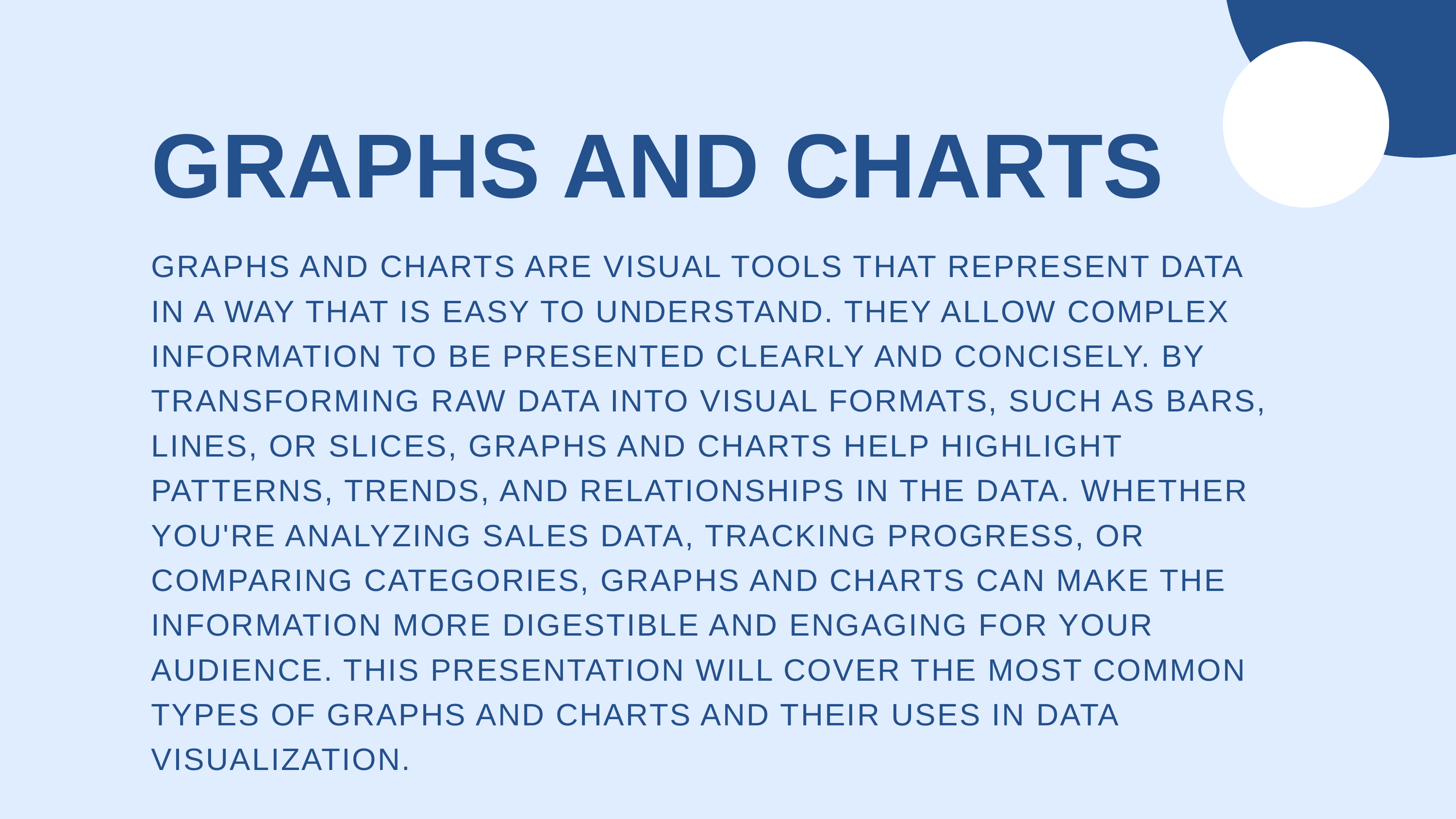

GRAPHS AND CHARTS
GRAPHS AND CHARTS ARE VISUAL TOOLS THAT REPRESENT DATA IN A WAY THAT IS EASY TO UNDERSTAND. THEY ALLOW COMPLEX INFORMATION TO BE PRESENTED CLEARLY AND CONCISELY. BY TRANSFORMING RAW DATA INTO VISUAL FORMATS, SUCH AS BARS, LINES, OR SLICES, GRAPHS AND CHARTS HELP HIGHLIGHT PATTERNS, TRENDS, AND RELATIONSHIPS IN THE DATA. WHETHER YOU'RE ANALYZING SALES DATA, TRACKING PROGRESS, OR COMPARING CATEGORIES, GRAPHS AND CHARTS CAN MAKE THE INFORMATION MORE DIGESTIBLE AND ENGAGING FOR YOUR AUDIENCE. THIS PRESENTATION WILL COVER THE MOST COMMON TYPES OF GRAPHS AND CHARTS AND THEIR USES IN DATA VISUALIZATION.